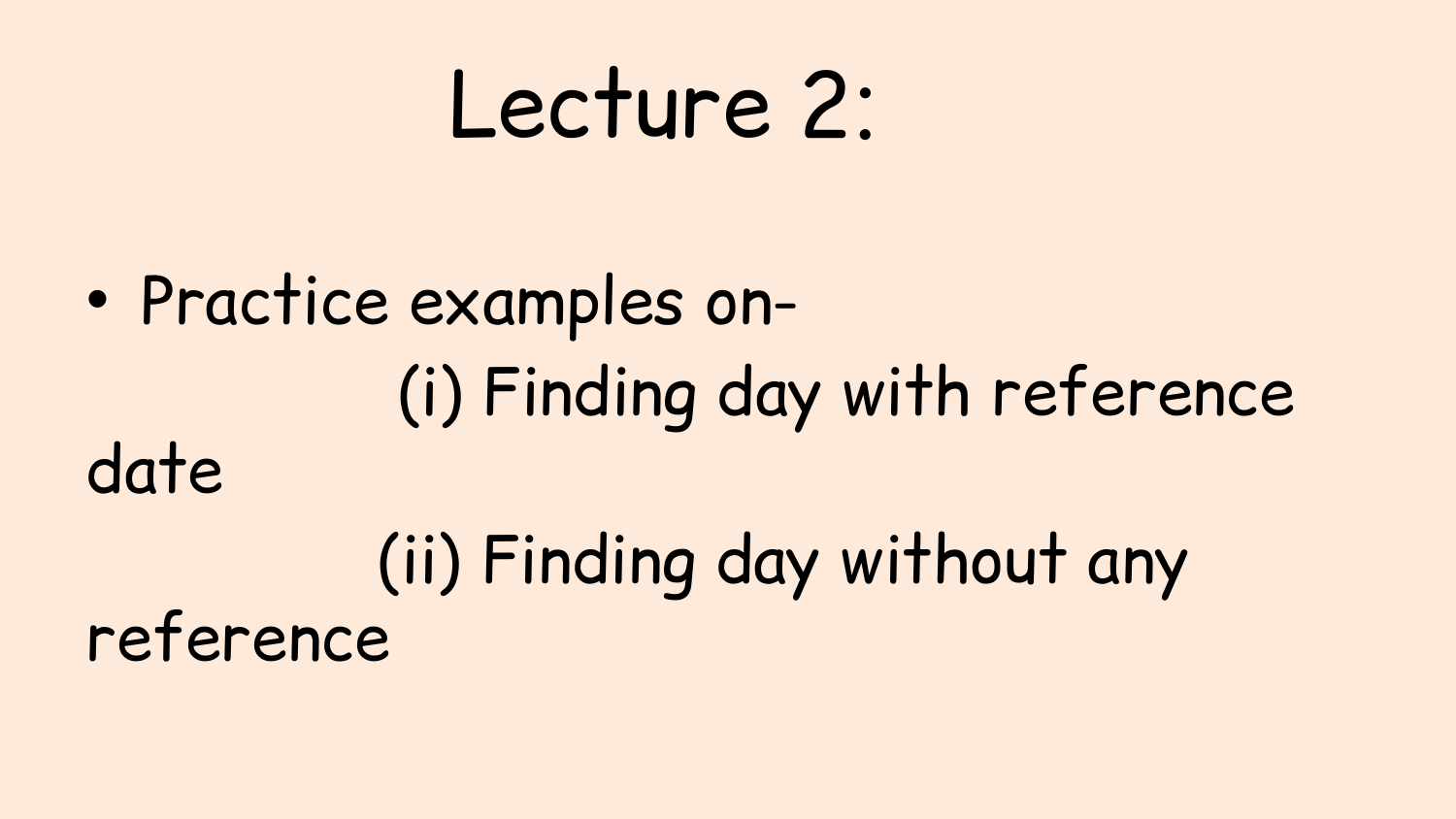

# Lecture 2:
Practice examples on-
		 (i) Finding day with reference date
		(ii) Finding day without any reference